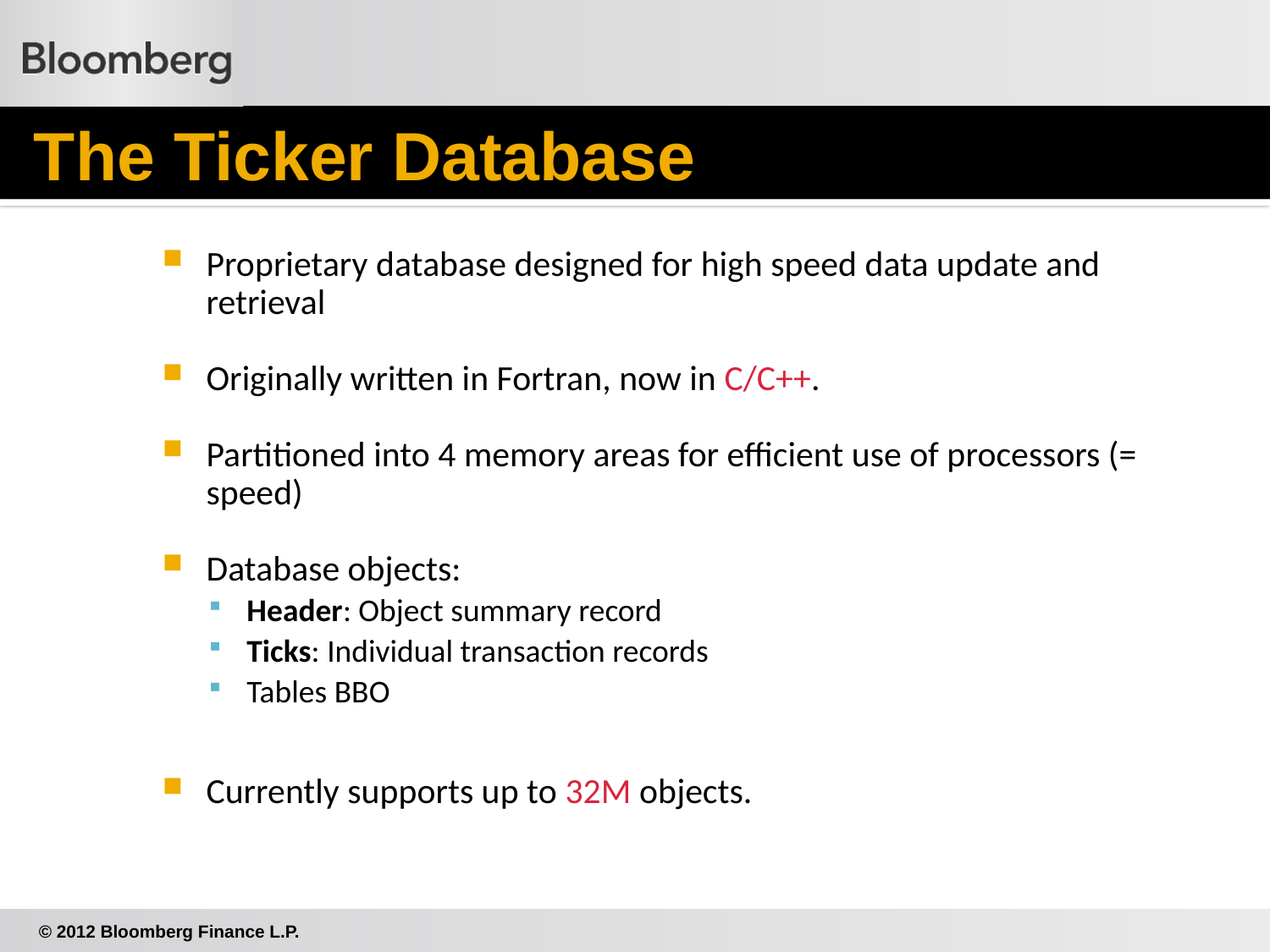

# The Ticker Database
Proprietary database designed for high speed data update and retrieval

Originally written in Fortran, now in C/C++.

Partitioned into 4 memory areas for efficient use of processors (= speed)

Database objects:
Header: Object summary record
Ticks: Individual transaction records
Tables BBO

Currently supports up to 32M objects.